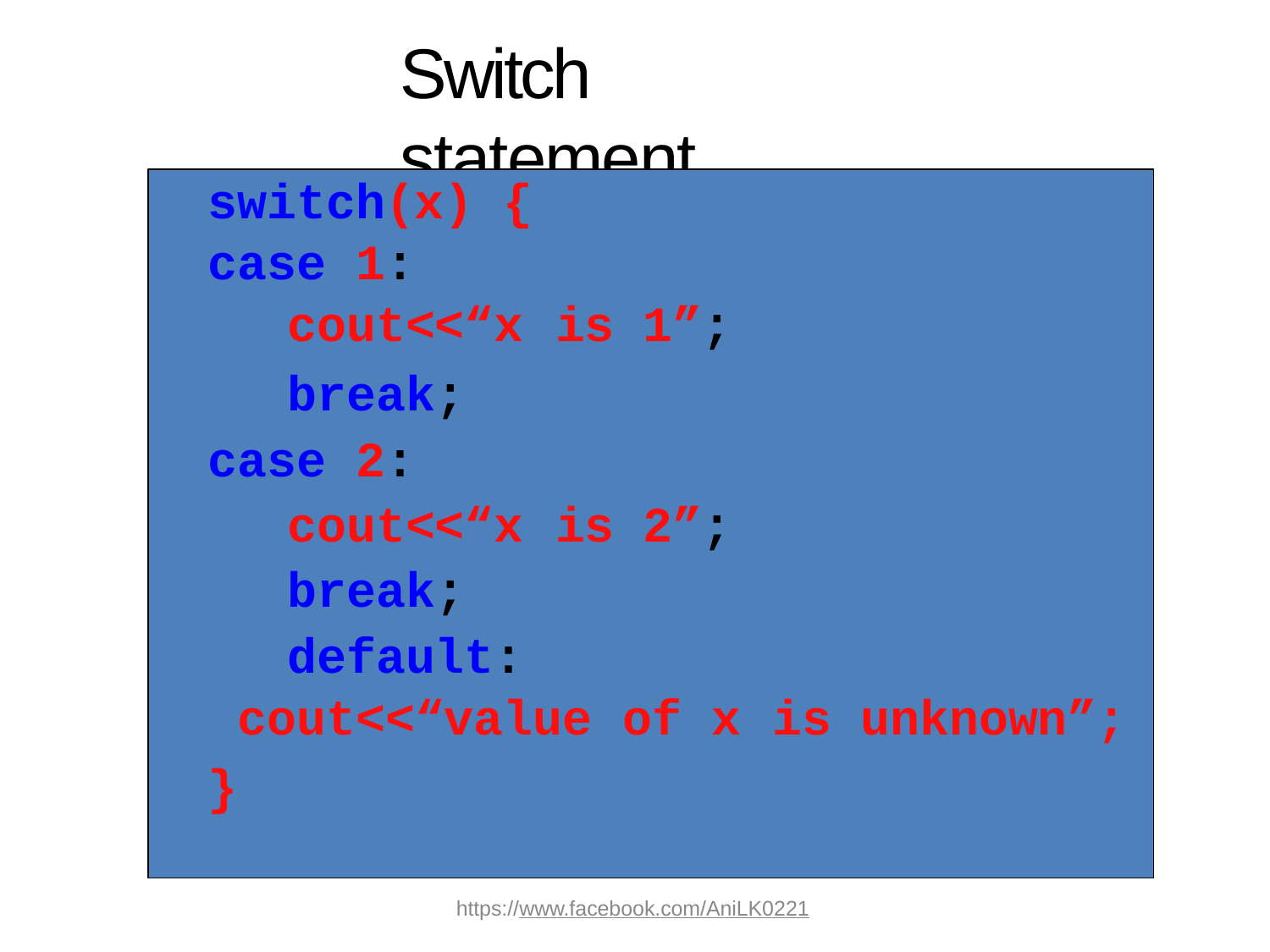

# Switch statement
switch(x) {

| case | 1: |  |  |  |  |  |
| --- | --- | --- | --- | --- | --- | --- |
| cout<<“x |  | is | 1”; |  |  |  |
| break; |  |  |  |  |  |  |
| case 2: |  |  |  |  |  |  |
| cout<<“x |  | is | 2”; |  |  |  |
| break; |  |  |  |  |  |  |
| default: |  |  |  |  |  |  |
| cout<<“value |  |  | of | x | is | unknown”; |
| } |  |  |  |  |  |  |
https://www.facebook.com/AniLK0221